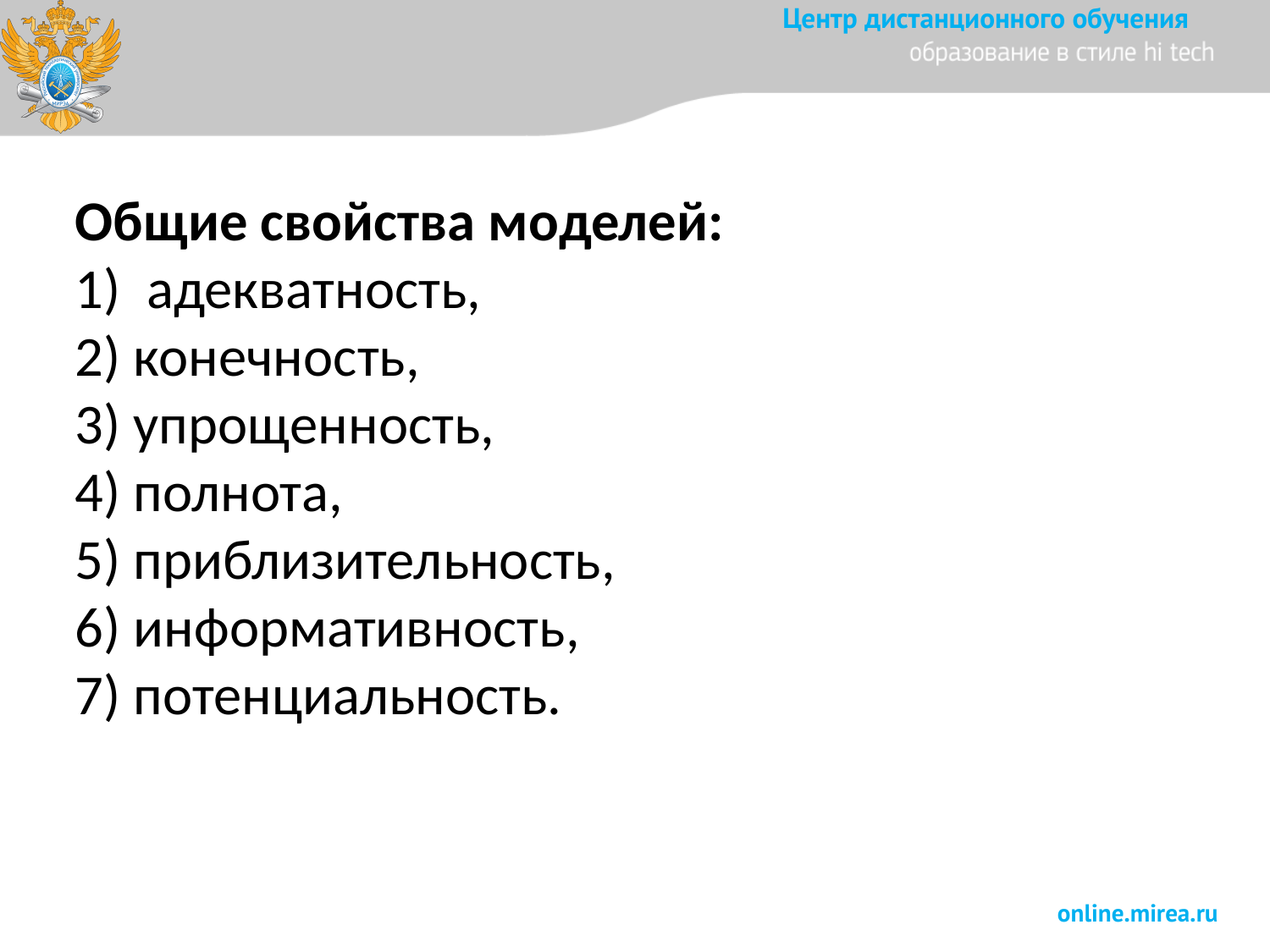

Общие свойства моделей:
адекватность,
2) конечность,
3) упрощенность,
4) полнота,
5) приблизительность,
6) информативность,
7) потенциальность.